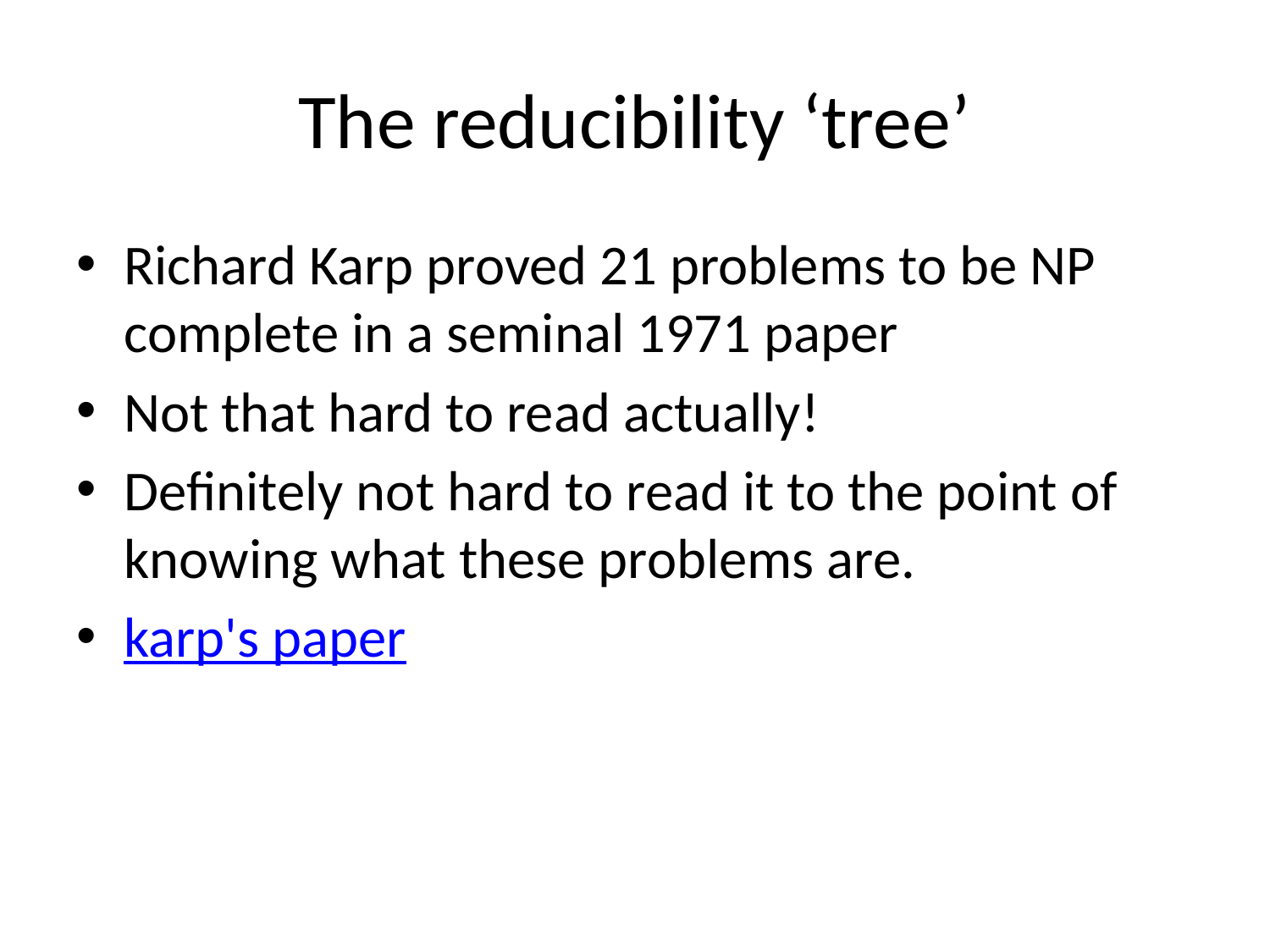

# The reducibility ‘tree’
Richard Karp proved 21 problems to be NP complete in a seminal 1971 paper
Not that hard to read actually!
Definitely not hard to read it to the point of knowing what these problems are.
karp's paper